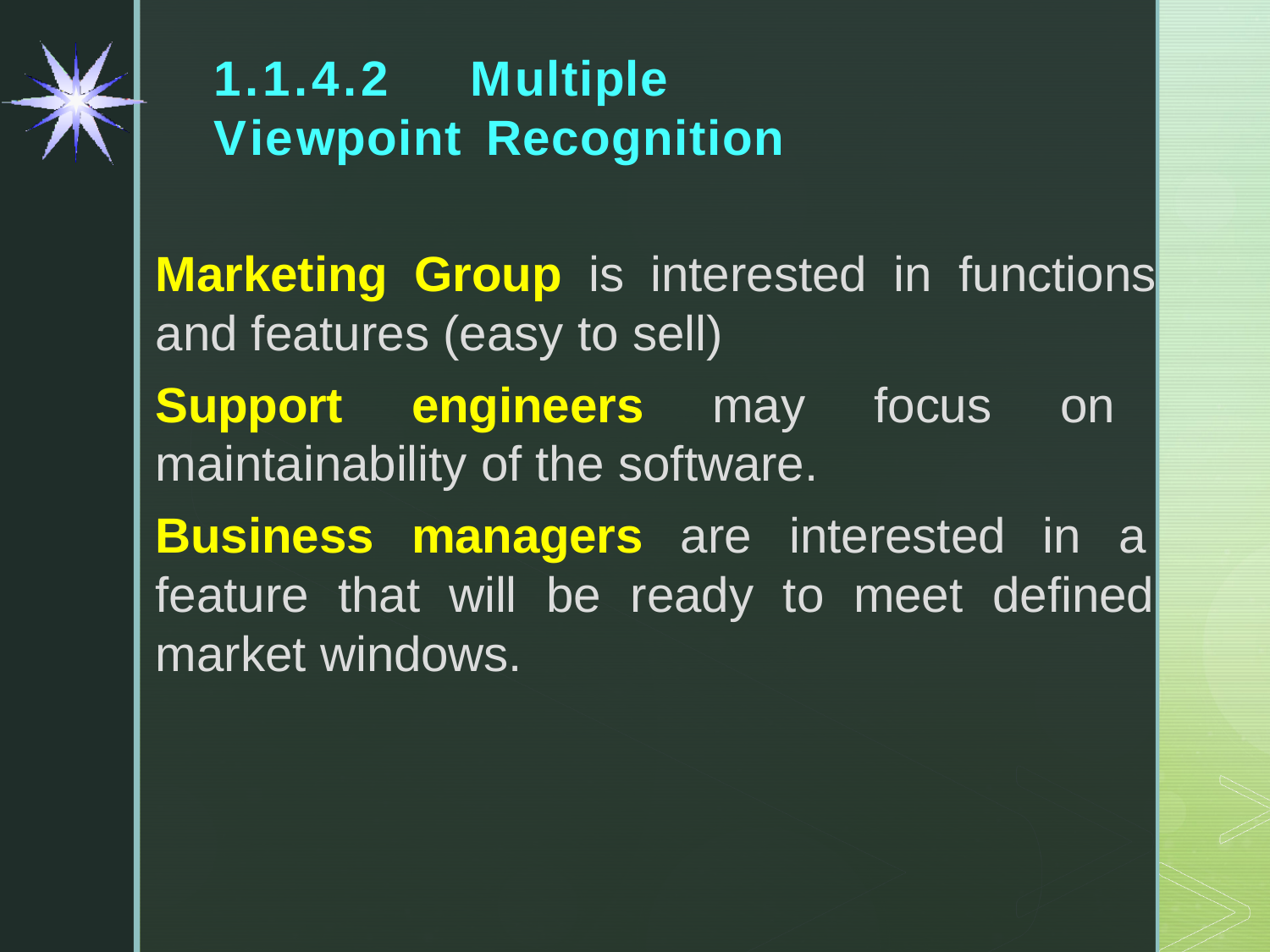

1.1.4.2	Multiple	Viewpoint  Recognition

Marketing Group is interested in functions  and features (easy to sell)
Support engineers may focus on  maintainability of the software.
Business managers are interested in a  feature that will be ready to meet defined  market windows.